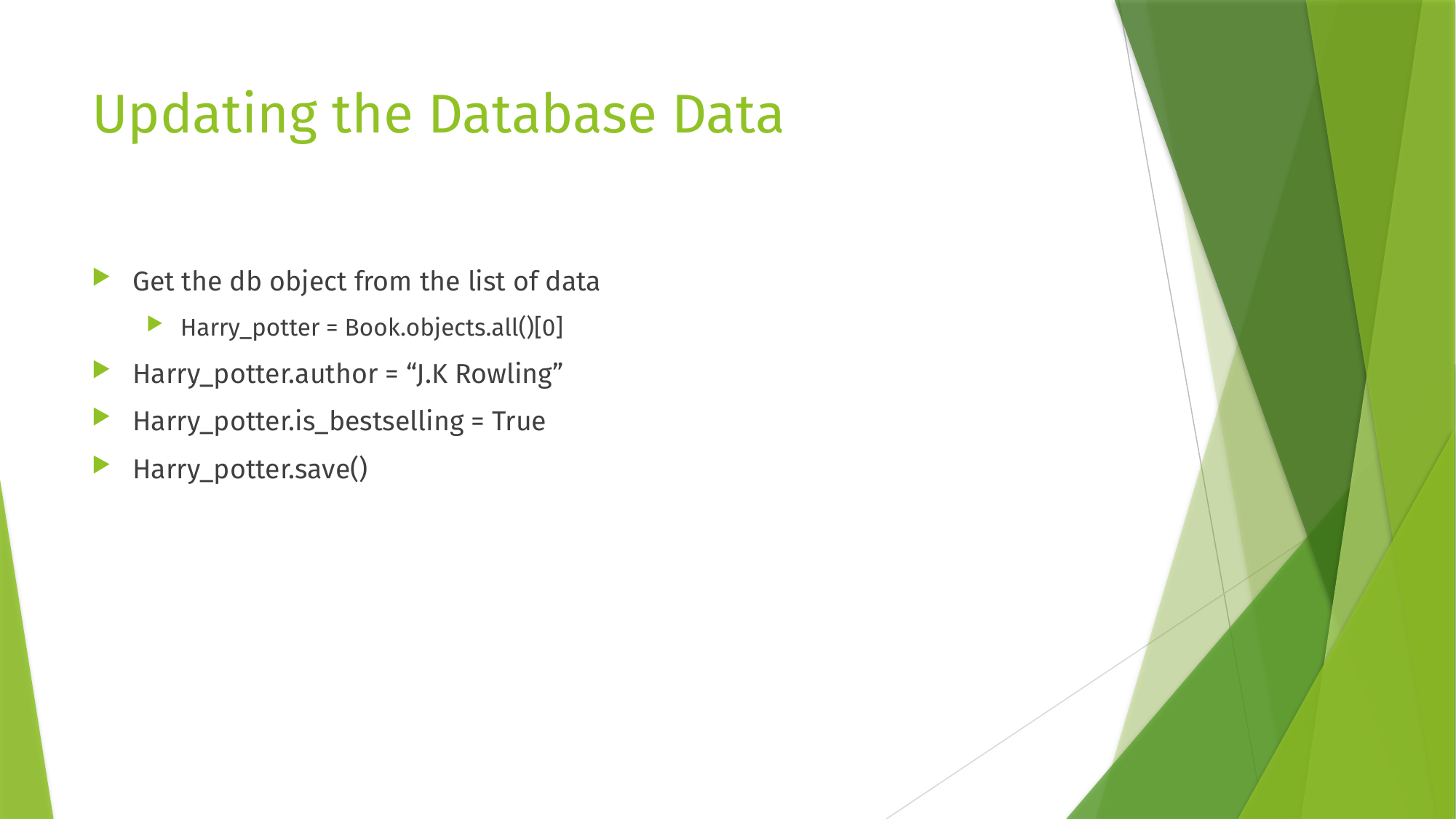

# Updating the Database Data
Get the db object from the list of data
Harry_potter = Book.objects.all()[0]
Harry_potter.author = “J.K Rowling”
Harry_potter.is_bestselling = True
Harry_potter.save()